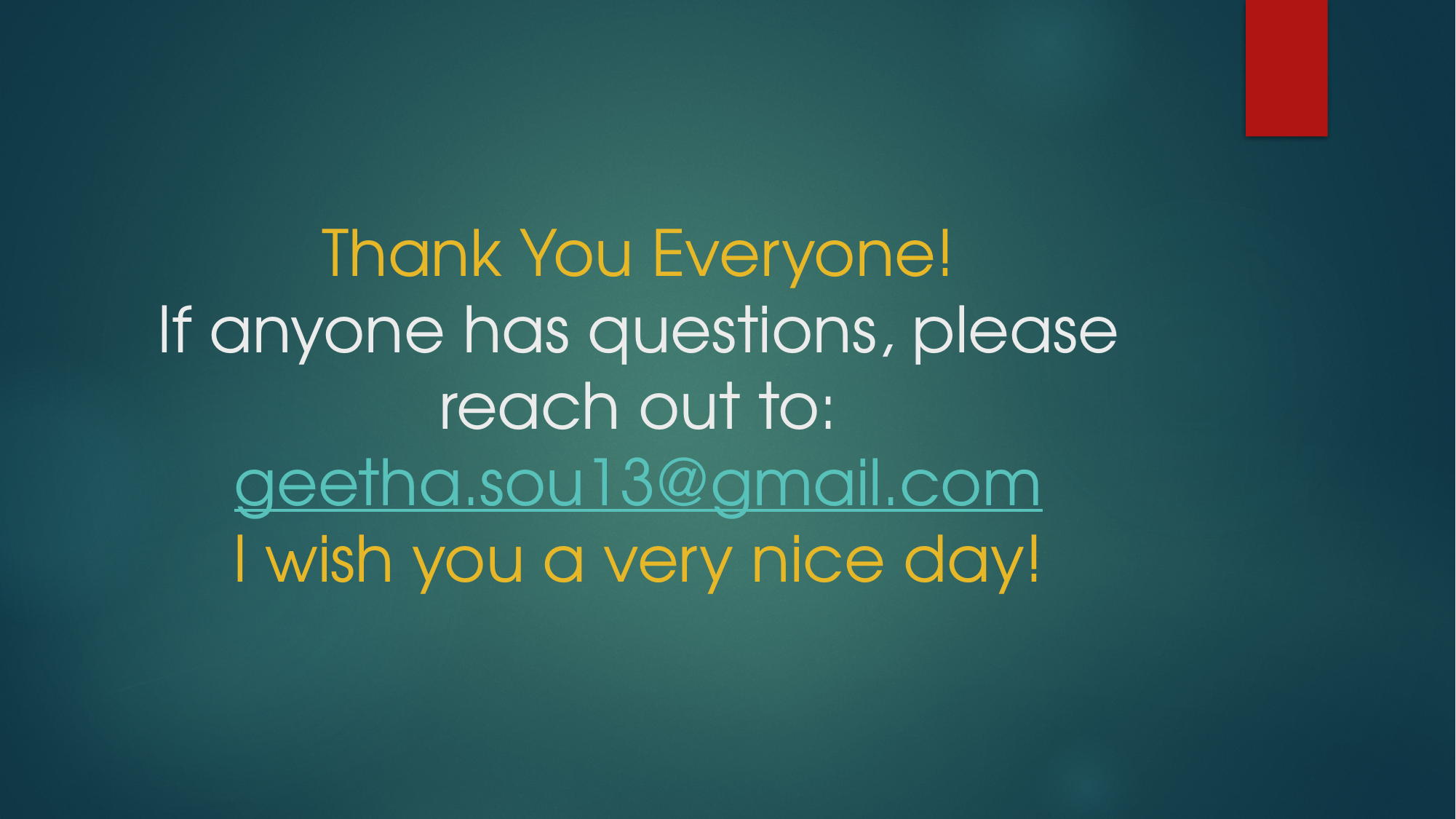

# Thank You Everyone! If anyone has questions, please reach out to: geetha.sou13@gmail.com I wish you a very nice day!